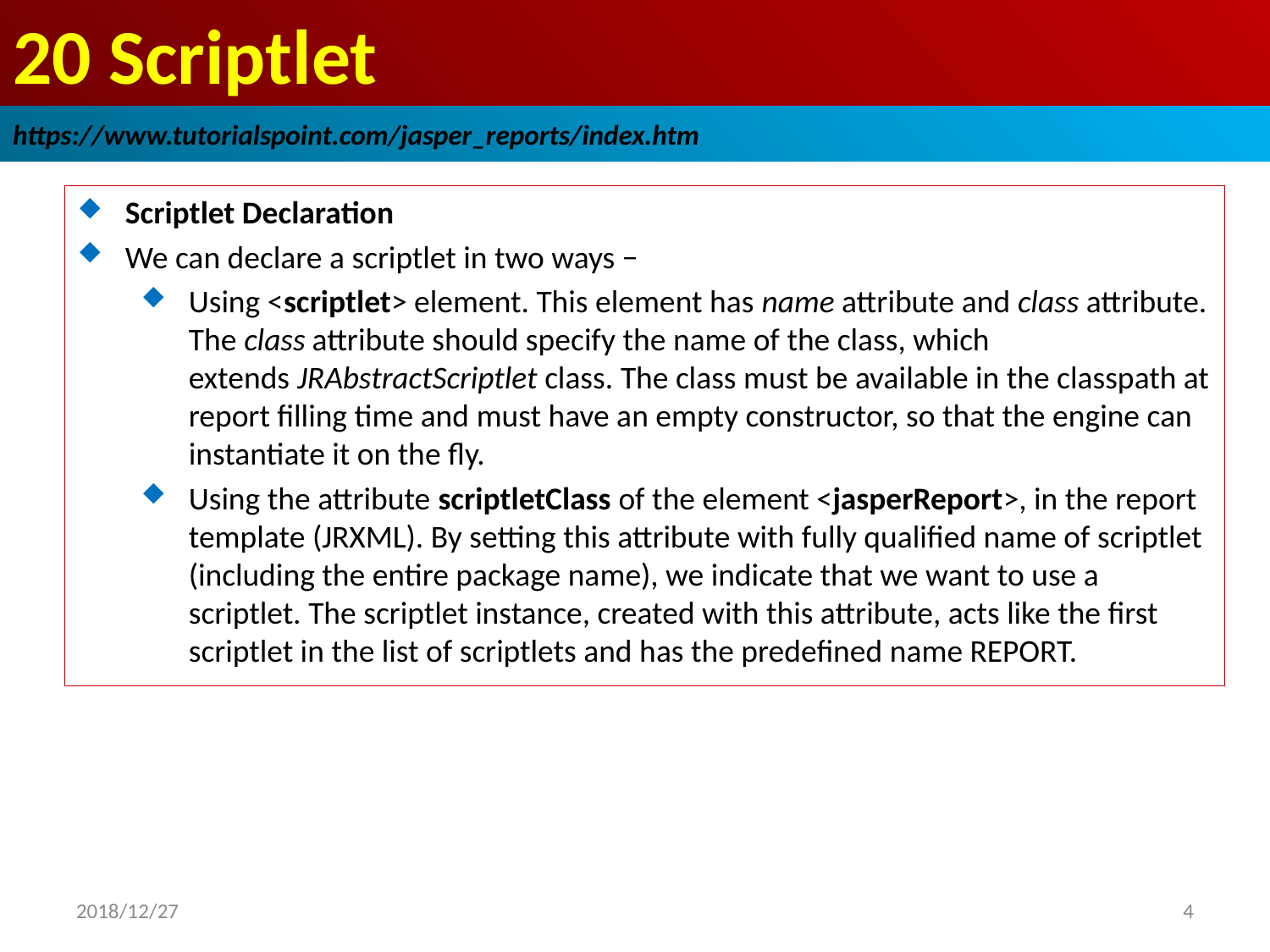

# 20 Scriptlet
https://www.tutorialspoint.com/jasper_reports/index.htm
Scriptlet Declaration
We can declare a scriptlet in two ways −
Using <scriptlet> element. This element has name attribute and class attribute. The class attribute should specify the name of the class, which extends JRAbstractScriptlet class. The class must be available in the classpath at report filling time and must have an empty constructor, so that the engine can instantiate it on the fly.
Using the attribute scriptletClass of the element <jasperReport>, in the report template (JRXML). By setting this attribute with fully qualified name of scriptlet (including the entire package name), we indicate that we want to use a scriptlet. The scriptlet instance, created with this attribute, acts like the first scriptlet in the list of scriptlets and has the predefined name REPORT.
2018/12/27
4